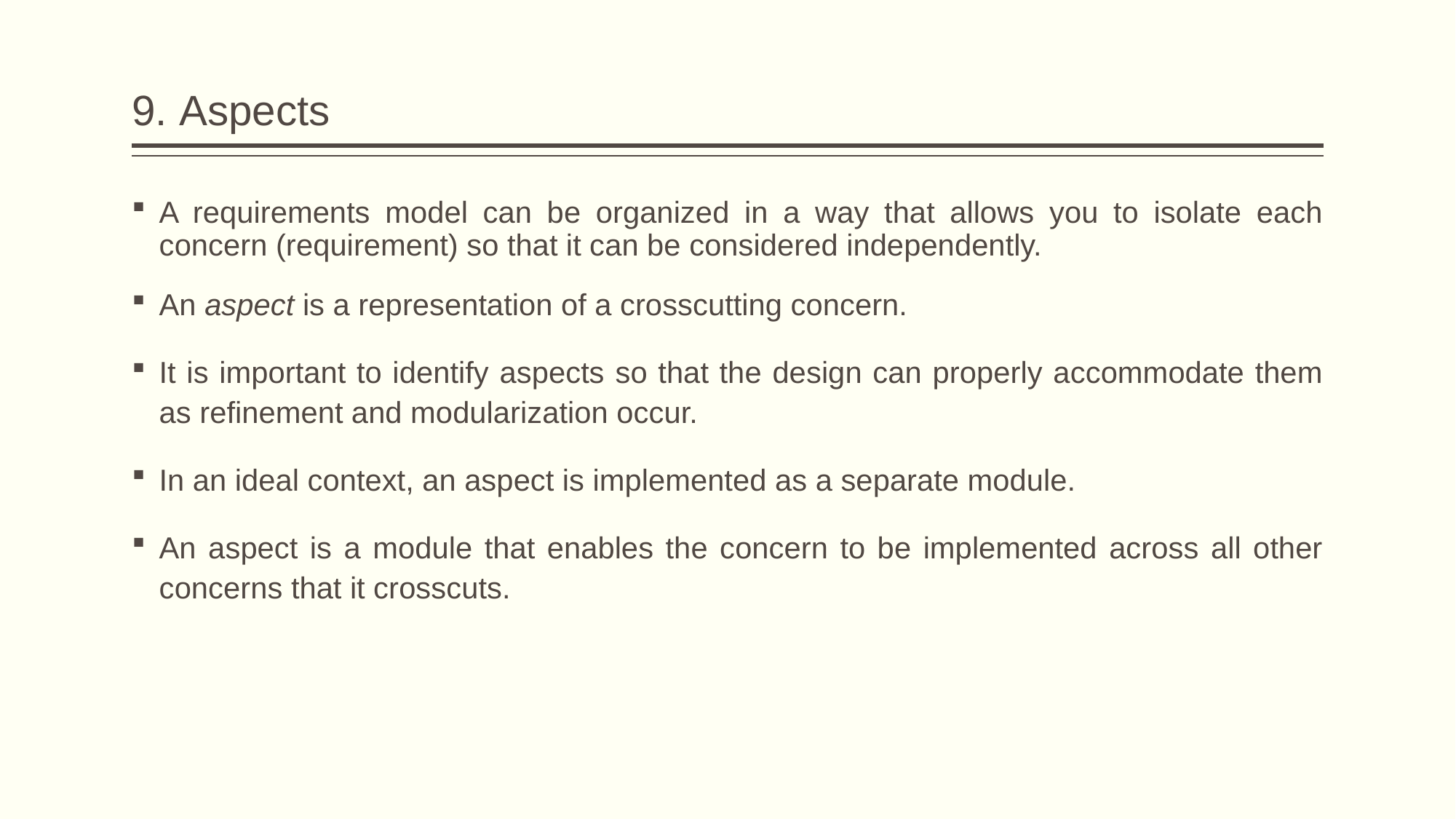

# 9. Aspects
A requirements model can be organized in a way that allows you to isolate each concern (requirement) so that it can be considered independently.
An aspect is a representation of a crosscutting concern.
It is important to identify aspects so that the design can properly accommodate them as refinement and modularization occur.
In an ideal context, an aspect is implemented as a separate module.
An aspect is a module that enables the concern to be implemented across all other concerns that it crosscuts.